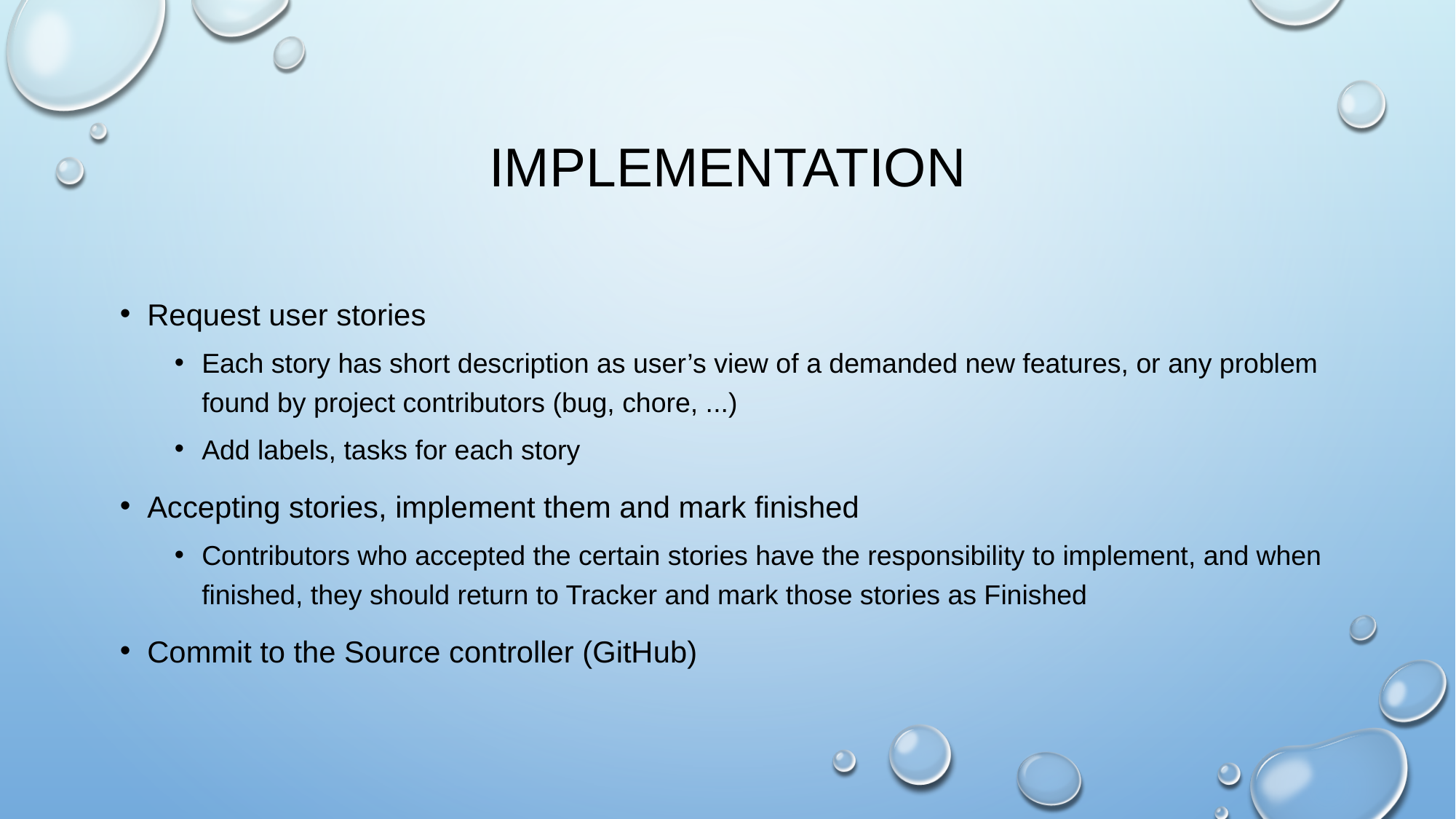

# implementation
Request user stories
Each story has short description as user’s view of a demanded new features, or any problem found by project contributors (bug, chore, ...)
Add labels, tasks for each story
Accepting stories, implement them and mark finished
Contributors who accepted the certain stories have the responsibility to implement, and when finished, they should return to Tracker and mark those stories as Finished
Commit to the Source controller (GitHub)